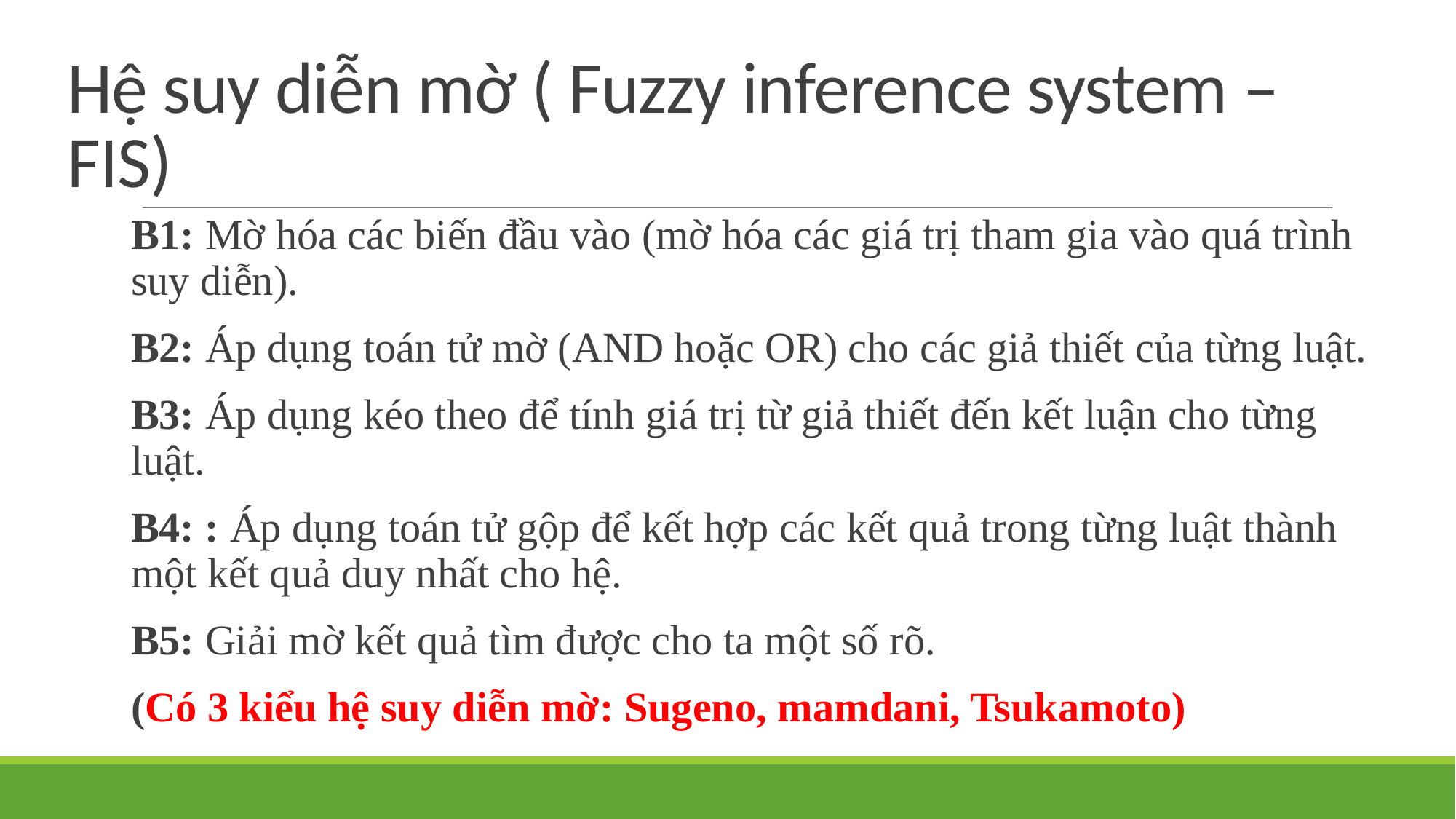

# Hệ suy diễn mờ ( Fuzzy inference system –FIS)
B1: Mờ hóa các biến đầu vào (mờ hóa các giá trị tham gia vào quá trình suy diễn).
B2: Áp dụng toán tử mờ (AND hoặc OR) cho các giả thiết của từng luật.
B3: Áp dụng kéo theo để tính giá trị từ giả thiết đến kết luận cho từng luật.
B4: : Áp dụng toán tử gộp để kết hợp các kết quả trong từng luật thành một kết quả duy nhất cho hệ.
B5: Giải mờ kết quả tìm được cho ta một số rõ.
(Có 3 kiểu hệ suy diễn mờ: Sugeno, mamdani, Tsukamoto)